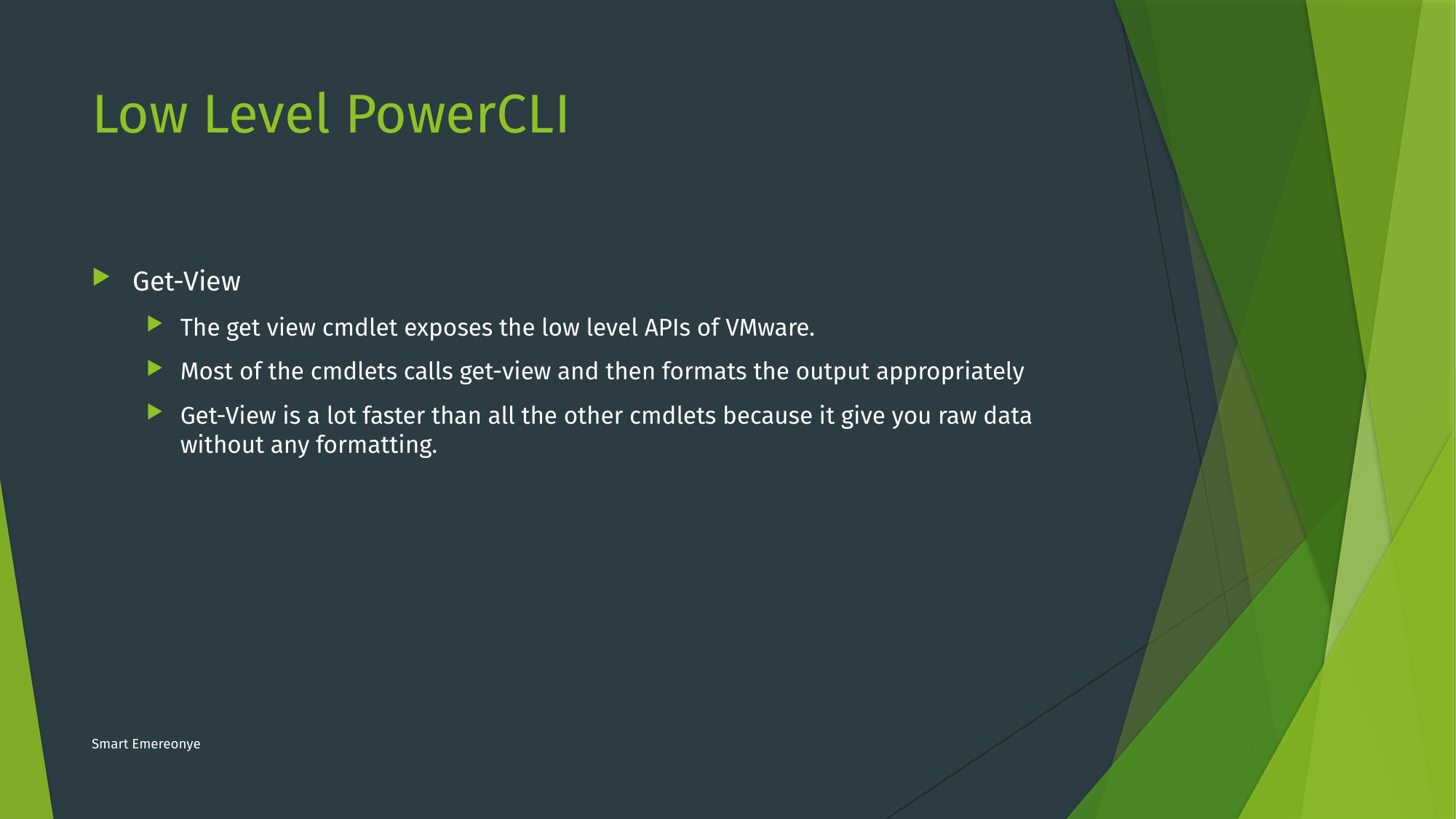

# Low Level PowerCLI
Get-View
The get view cmdlet exposes the low level APIs of VMware.
Most of the cmdlets calls get-view and then formats the output appropriately
Get-View is a lot faster than all the other cmdlets because it give you raw data without any formatting.

Smart Emereonye